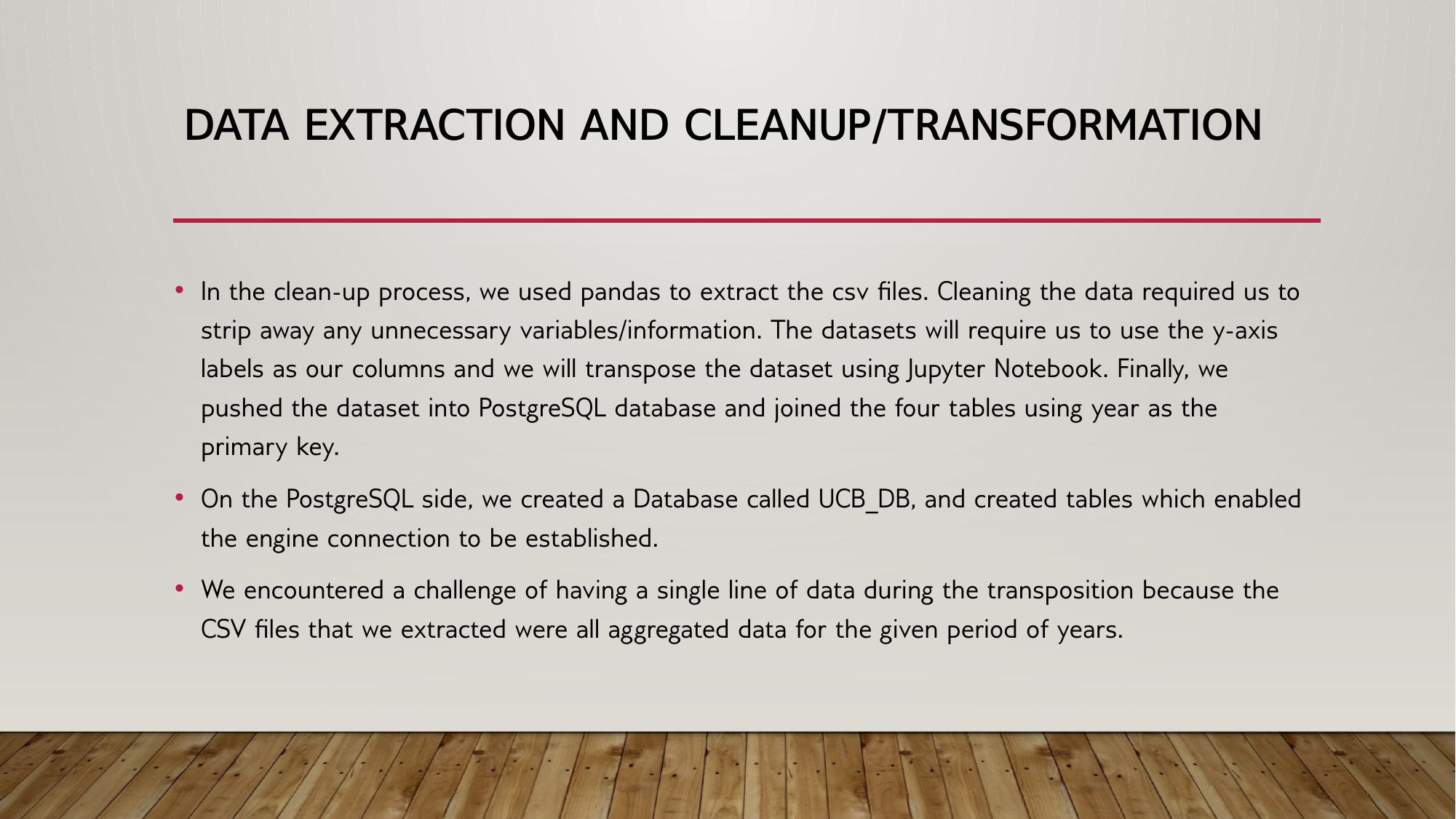

# Data Extraction and Cleanup/Transformation
In the clean-up process, we used pandas to extract the csv files. Cleaning the data required us to strip away any unnecessary variables/information. The datasets will require us to use the y-axis labels as our columns and we will transpose the dataset using Jupyter Notebook. Finally, we pushed the dataset into PostgreSQL database and joined the four tables using year as the primary key.
On the PostgreSQL side, we created a Database called UCB_DB, and created tables which enabled the engine connection to be established.
We encountered a challenge of having a single line of data during the transposition because the CSV files that we extracted were all aggregated data for the given period of years.